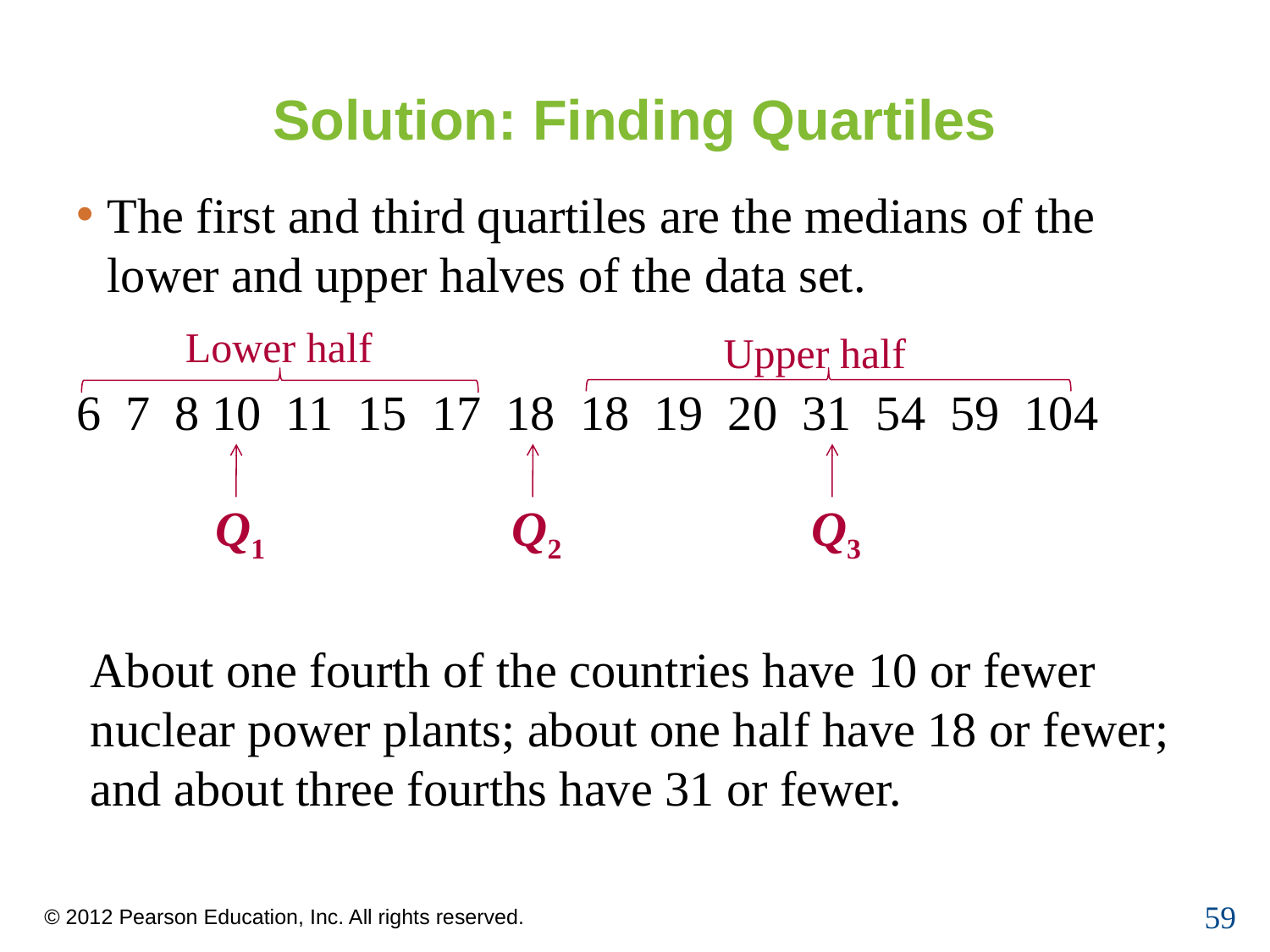

# Solution: Finding Quartiles
The first and third quartiles are the medians of the lower and upper halves of the data set.

6  7  8 10  11  15  17  18  18  19  20  31  54  59  104

Lower half
Upper half
Q1
Q2
Q3
About one fourth of the countries have 10 or fewer nuclear power plants; about one half have 18 or fewer; and about three fourths have 31 or fewer.
© 2012 Pearson Education, Inc. All rights reserved.
59